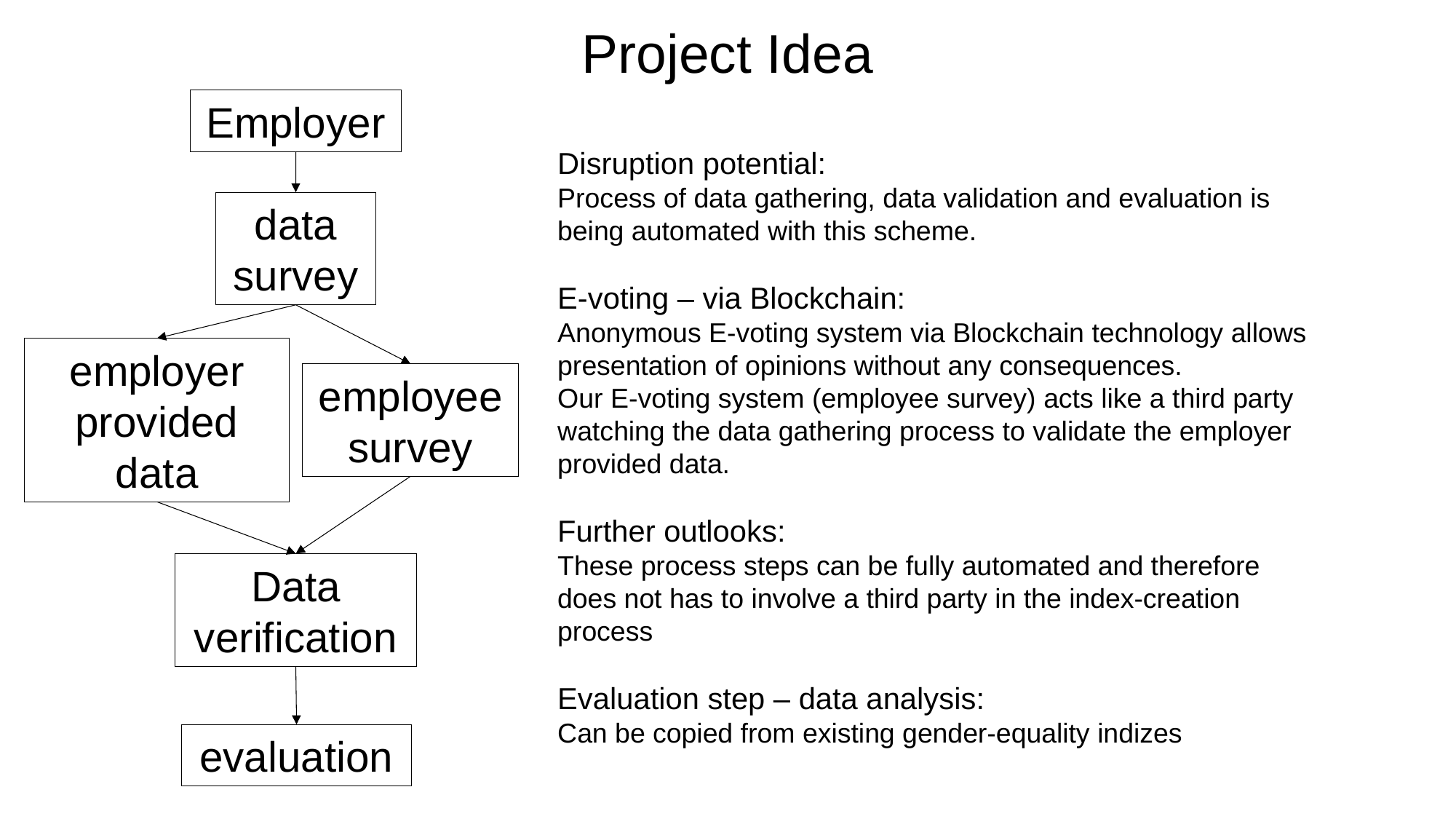

Project Idea
Employer
Disruption potential:
Process of data gathering, data validation and evaluation is being automated with this scheme.

E-voting – via Blockchain:
Anonymous E-voting system via Blockchain technology allows presentation of opinions without any consequences.
Our E-voting system (employee survey) acts like a third party watching the data gathering process to validate the employer provided data.

Further outlooks:
These process steps can be fully automated and therefore does not has to involve a third party in the index-creation process

Evaluation step – data analysis:
Can be copied from existing gender-equality indizes
data
survey
employer
provided data
employee
survey

Data verification

evaluation